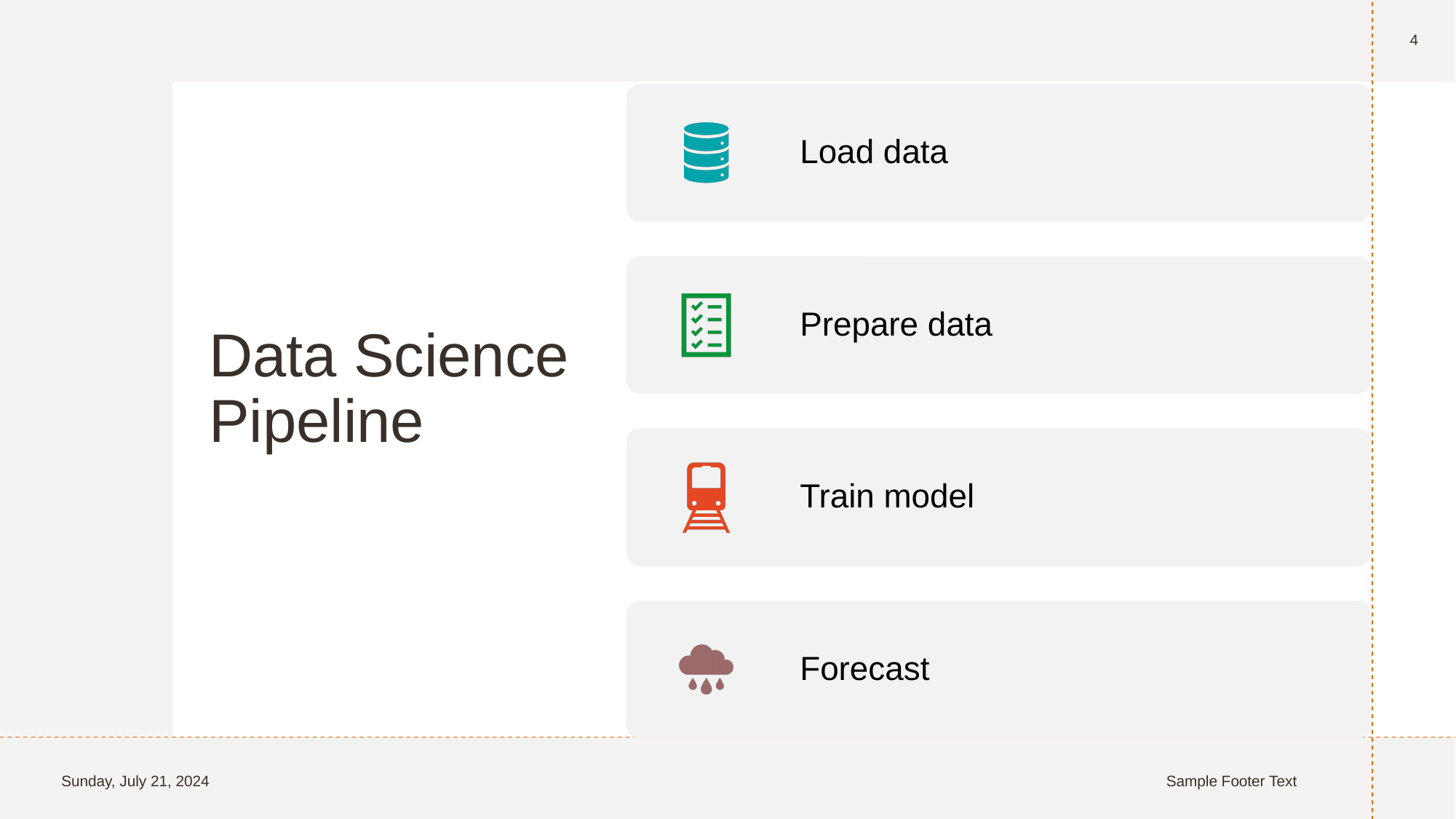

4

Load data
Prepare data
Train model
Forecast
# Data Science Pipeline
Sunday, July 21, 2024
Sample Footer Text